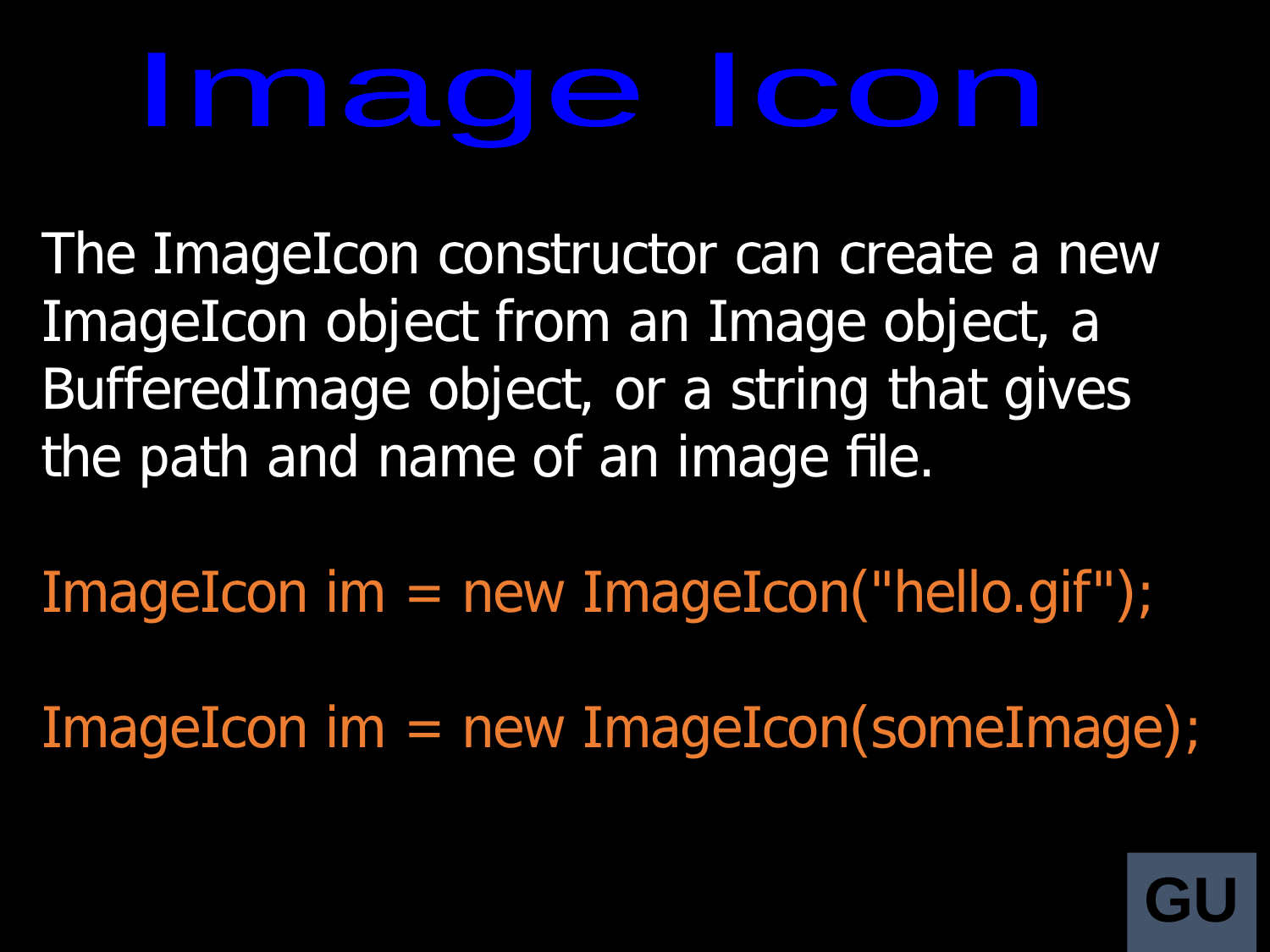

Image Icon
The ImageIcon constructor can create a new ImageIcon object from an Image object, a BufferedImage object, or a string that gives the path and name of an image file.

ImageIcon im = new ImageIcon("hello.gif");

ImageIcon im = new ImageIcon(someImage);